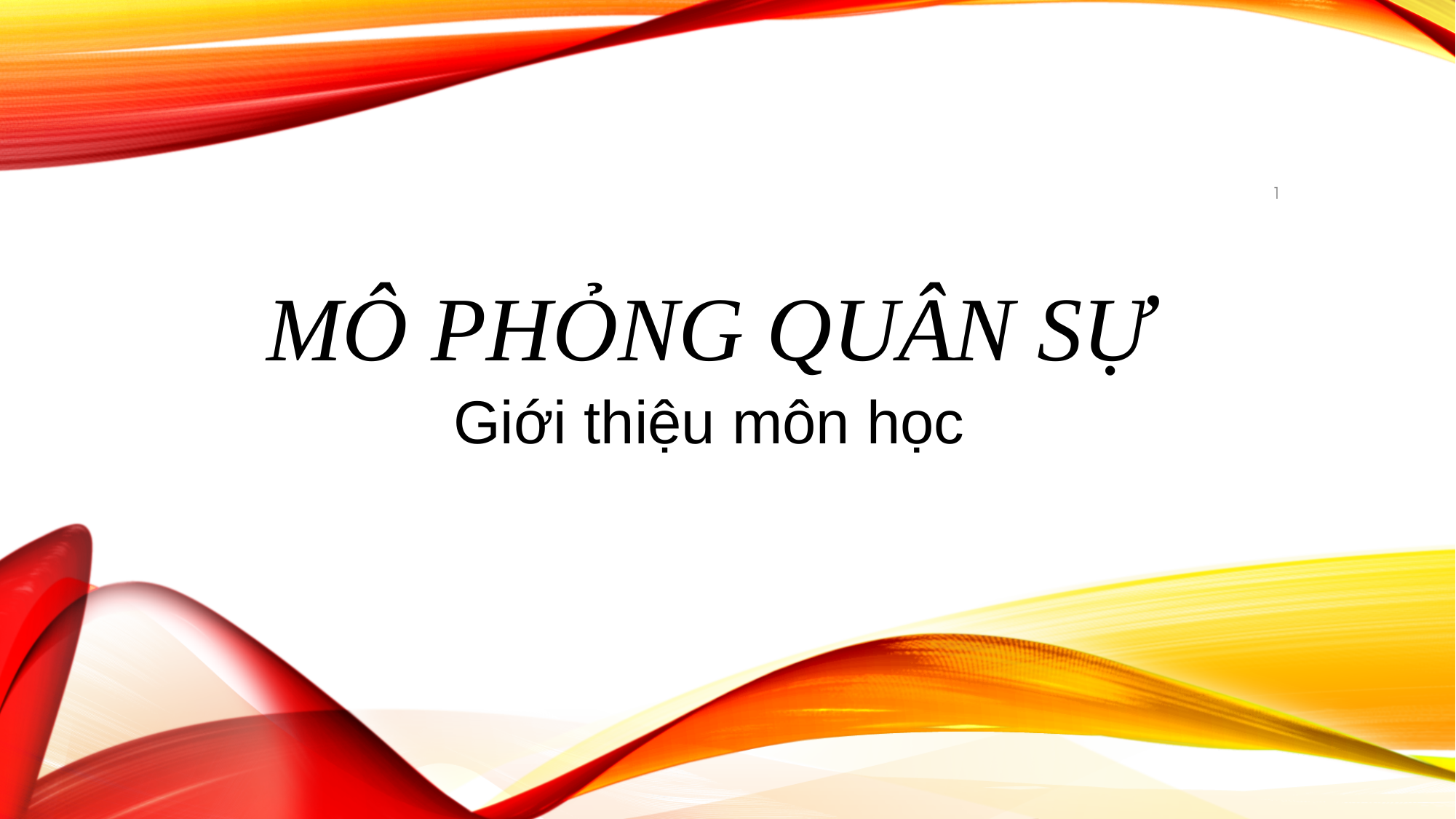

1
# MÔ PHỎNG QUÂN SỰ
Giới thiệu môn học